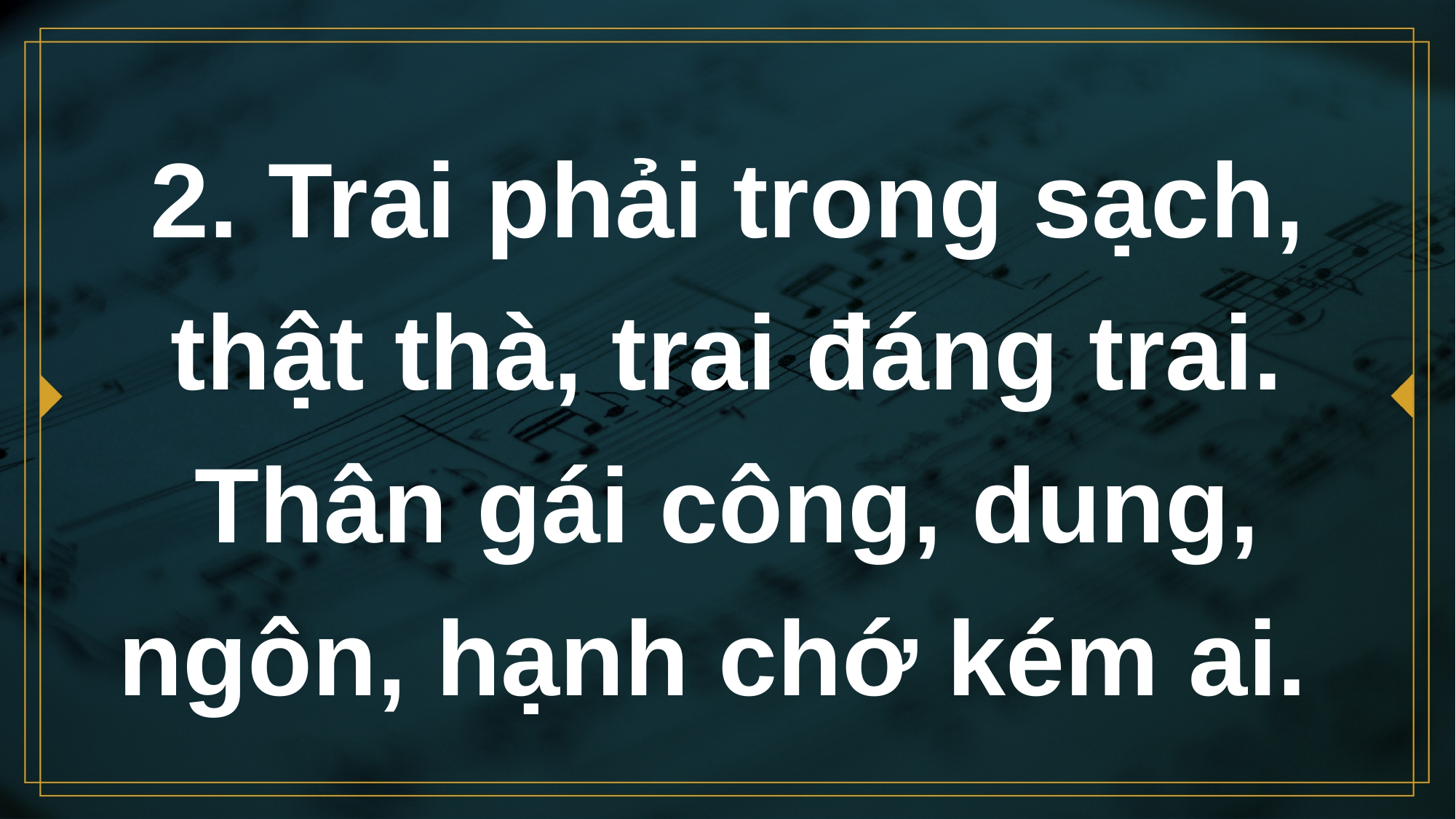

# 2. Trai phải trong sạch, thật thà, trai đáng trai. Thân gái công, dung, ngôn, hạnh chớ kém ai.